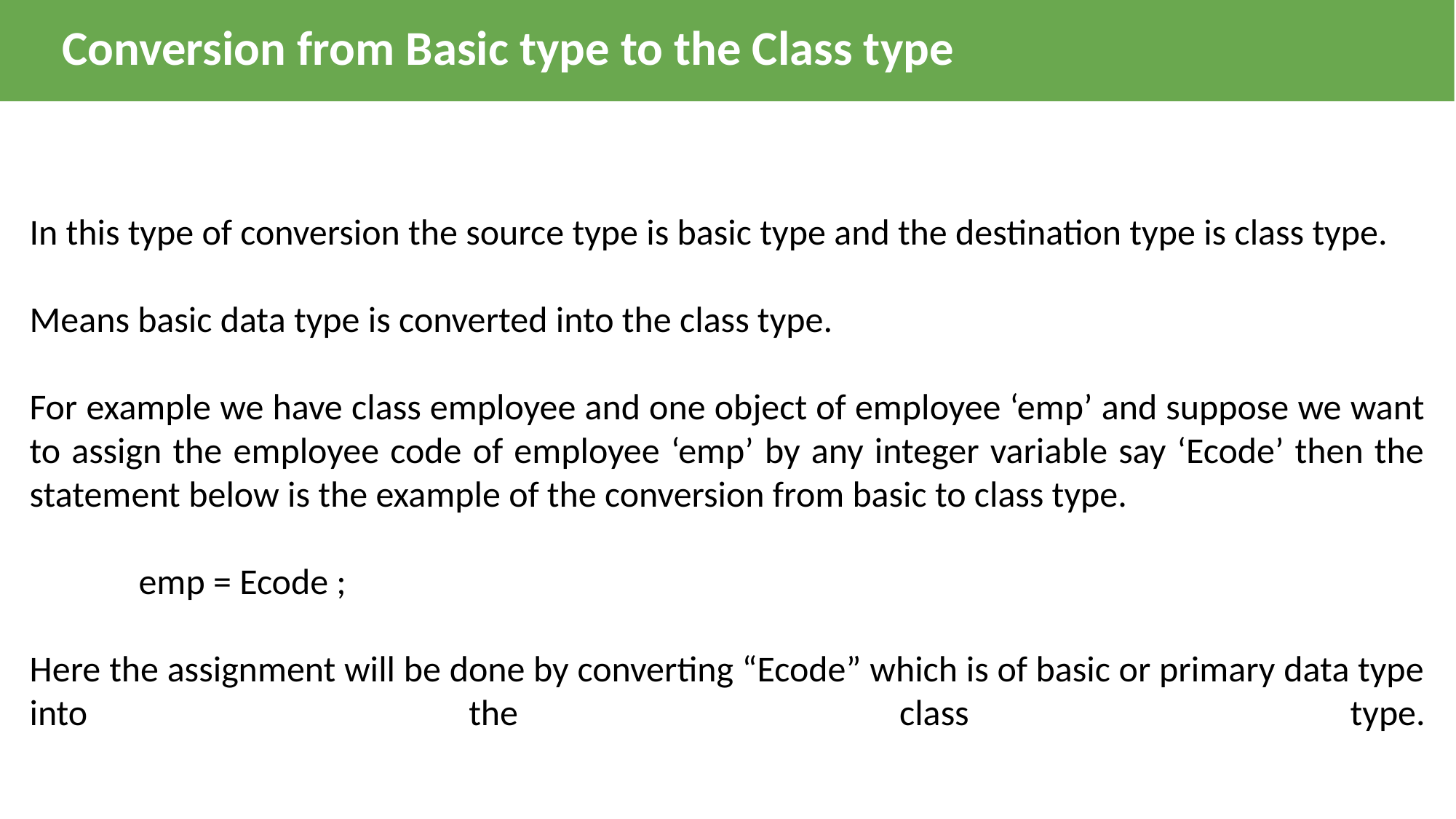

Conversion from Basic type to the Class type

In this type of conversion the source type is basic type and the destination type is class type.

Means basic data type is converted into the class type.

For example we have class employee and one object of employee ‘emp’ and suppose we want to assign the employee code of employee ‘emp’ by any integer variable say ‘Ecode’ then the statement below is the example of the conversion from basic to class type.

	emp = Ecode ;

Here the assignment will be done by converting “Ecode” which is of basic or primary data type into the class type.